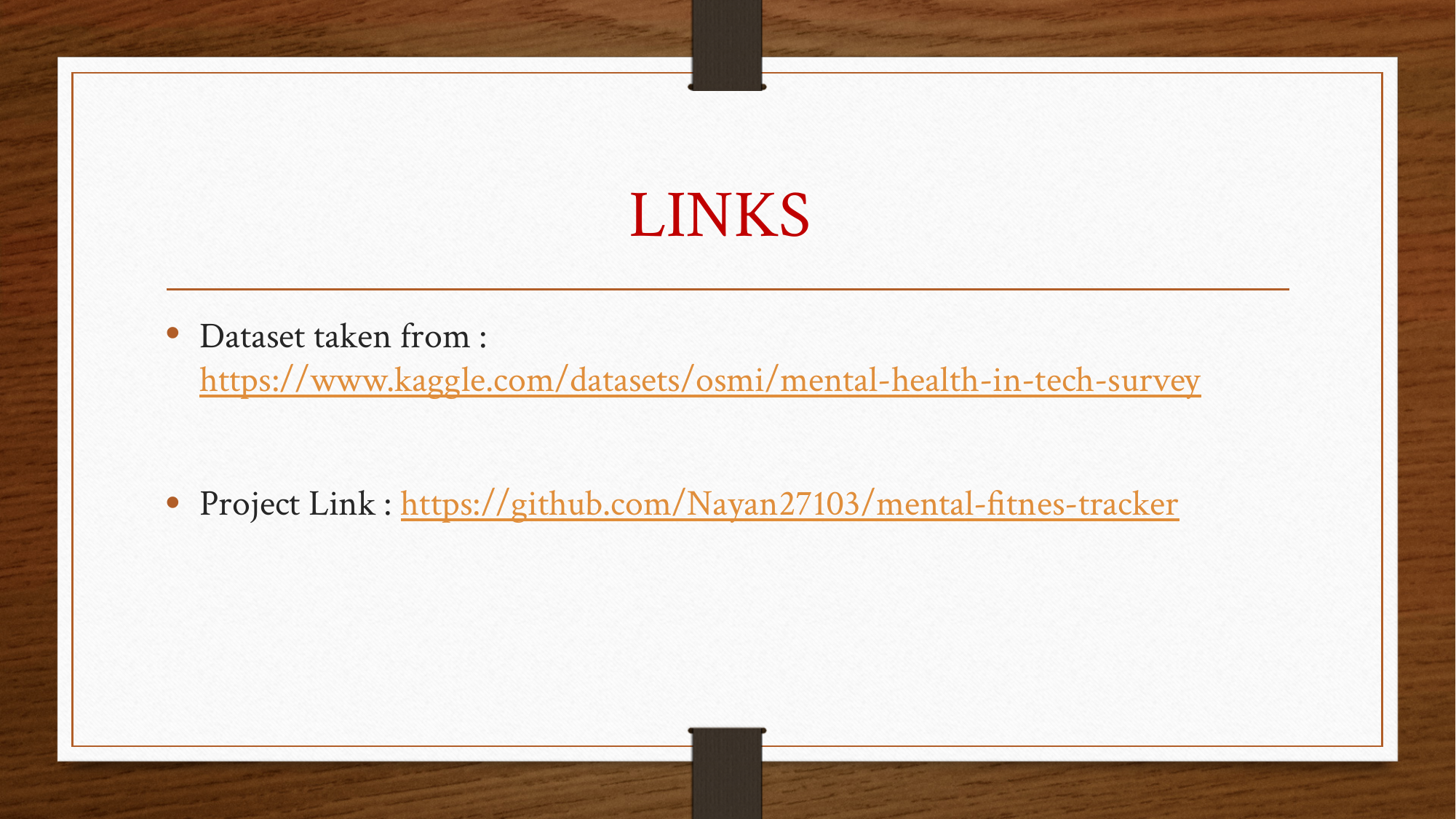

# LINKS
Dataset taken from : https://www.kaggle.com/datasets/osmi/mental-health-in-tech-survey

Project Link : https://github.com/Nayan27103/mental-fitnes-tracker